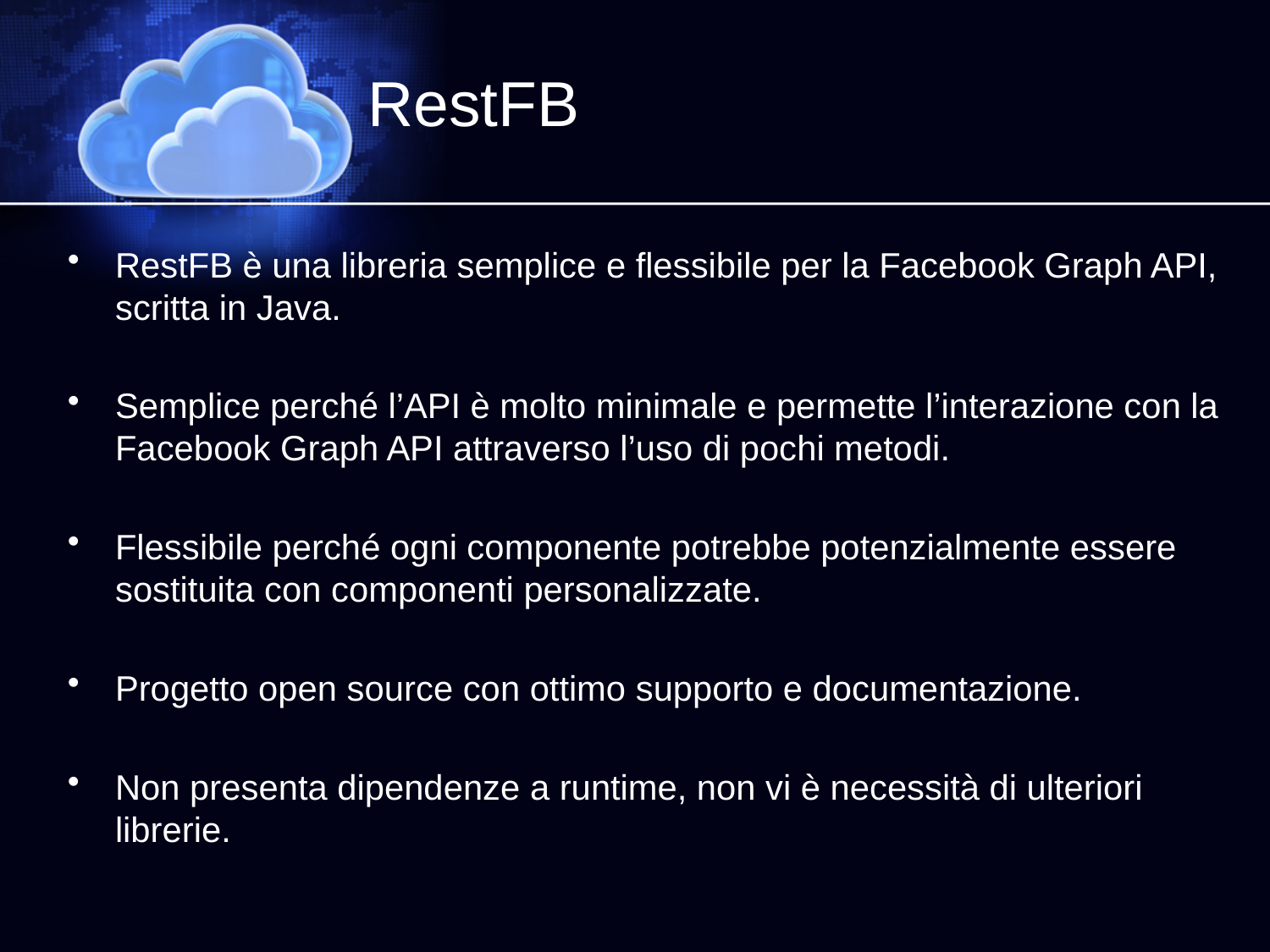

# RestFB
RestFB è una libreria semplice e flessibile per la Facebook Graph API, scritta in Java.

Semplice perché l’API è molto minimale e permette l’interazione con la Facebook Graph API attraverso l’uso di pochi metodi.

Flessibile perché ogni componente potrebbe potenzialmente essere sostituita con componenti personalizzate.

Progetto open source con ottimo supporto e documentazione.

Non presenta dipendenze a runtime, non vi è necessità di ulteriori librerie.